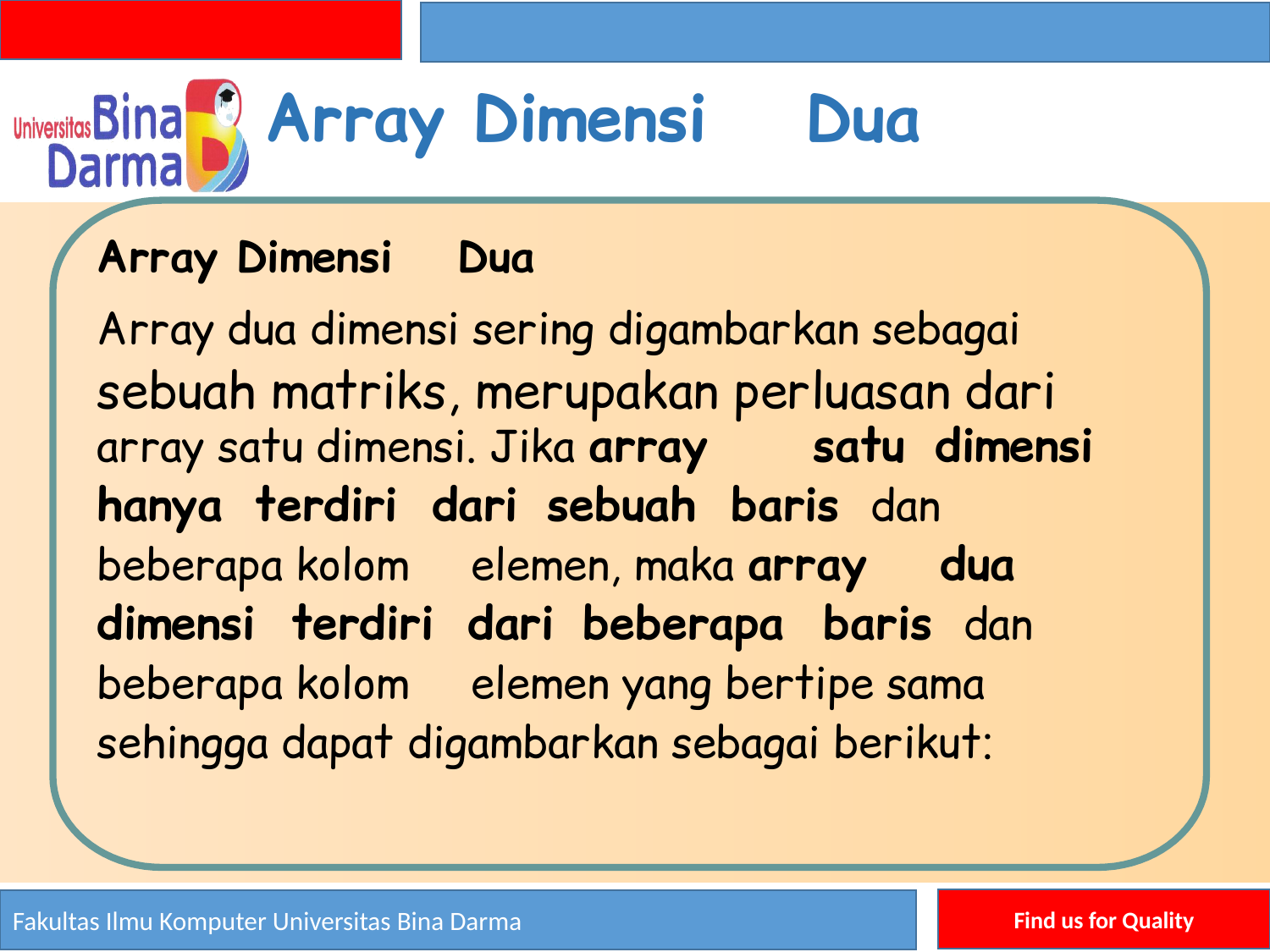

Array Dimensi
Dua

Array Dimensi
Dua
Array dua dimensi sering digambarkan sebagai
sebuah matriks, merupakan perluasan dari
array satu dimensi. Jika array
satu
dimensi
hanya
terdiri
dari
sebuah
baris
dan
elemen, maka array
dua
beberapa kolom
dimensi
terdiri
dari
beberapa
baris
dan
beberapa kolom
elemen yang bertipe sama
sehingga dapat digambarkan sebagai berikut: